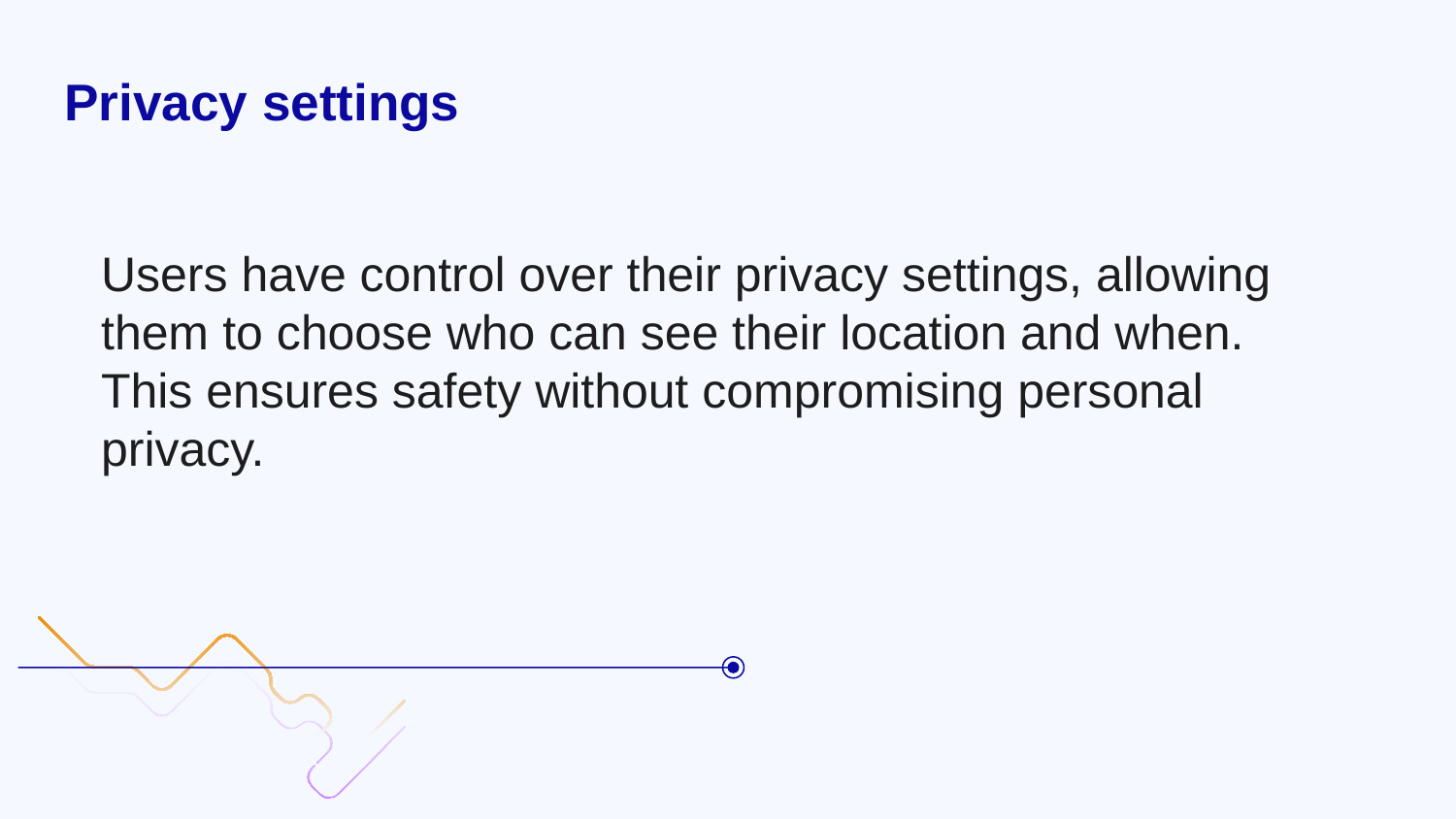

# Privacy settings
Users have control over their privacy settings, allowing them to choose who can see their location and when. This ensures safety without compromising personal privacy.